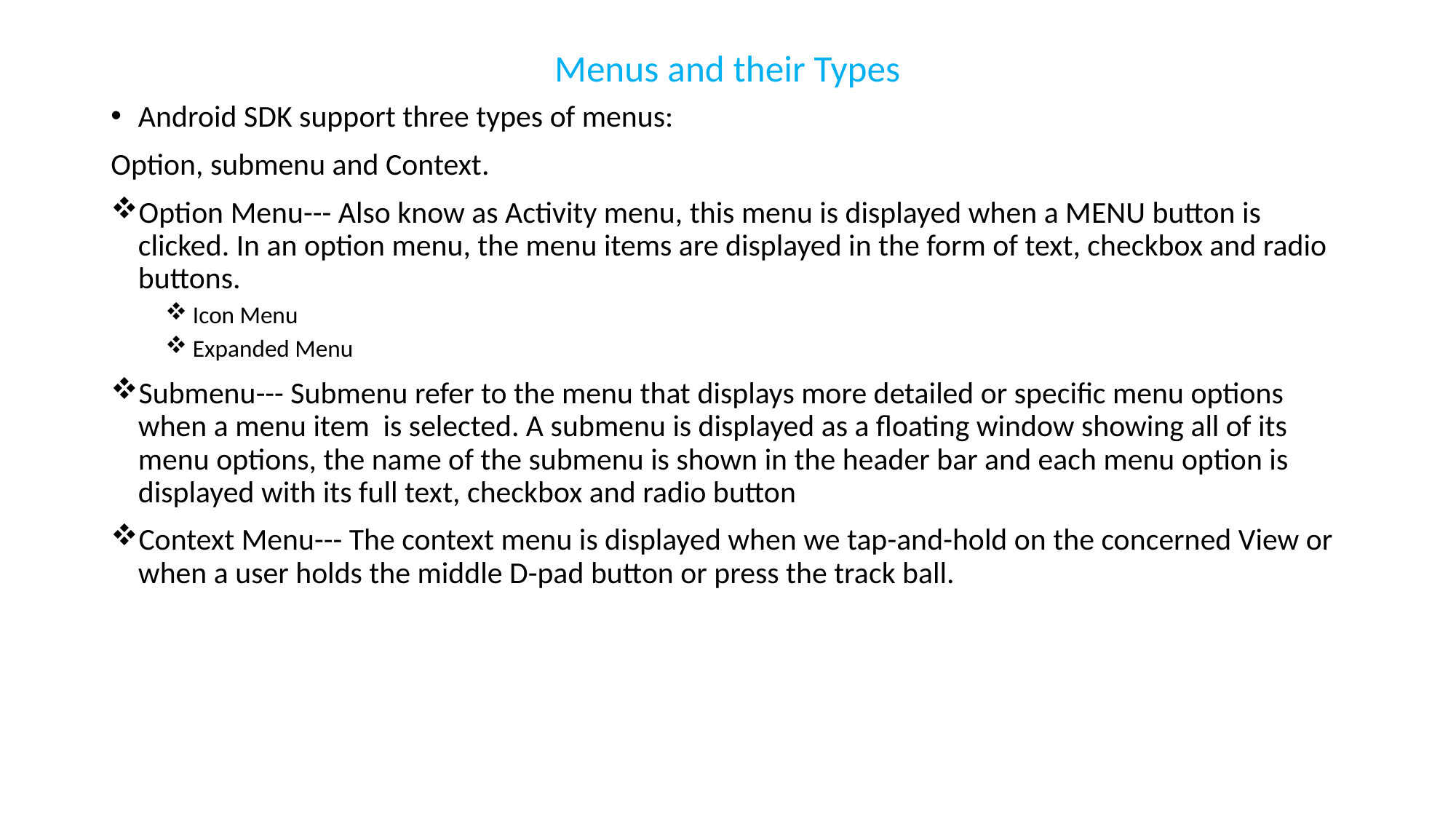

# Menus and their Types
Android SDK support three types of menus:
Option, submenu and Context.
Option Menu--- Also know as Activity menu, this menu is displayed when a MENU button is clicked. In an option menu, the menu items are displayed in the form of text, checkbox and radio buttons.
Icon Menu
Expanded Menu
Submenu--- Submenu refer to the menu that displays more detailed or specific menu options when a menu item  is selected. A submenu is displayed as a floating window showing all of its menu options, the name of the submenu is shown in the header bar and each menu option is displayed with its full text, checkbox and radio button
Context Menu--- The context menu is displayed when we tap-and-hold on the concerned View or when a user holds the middle D-pad button or press the track ball.